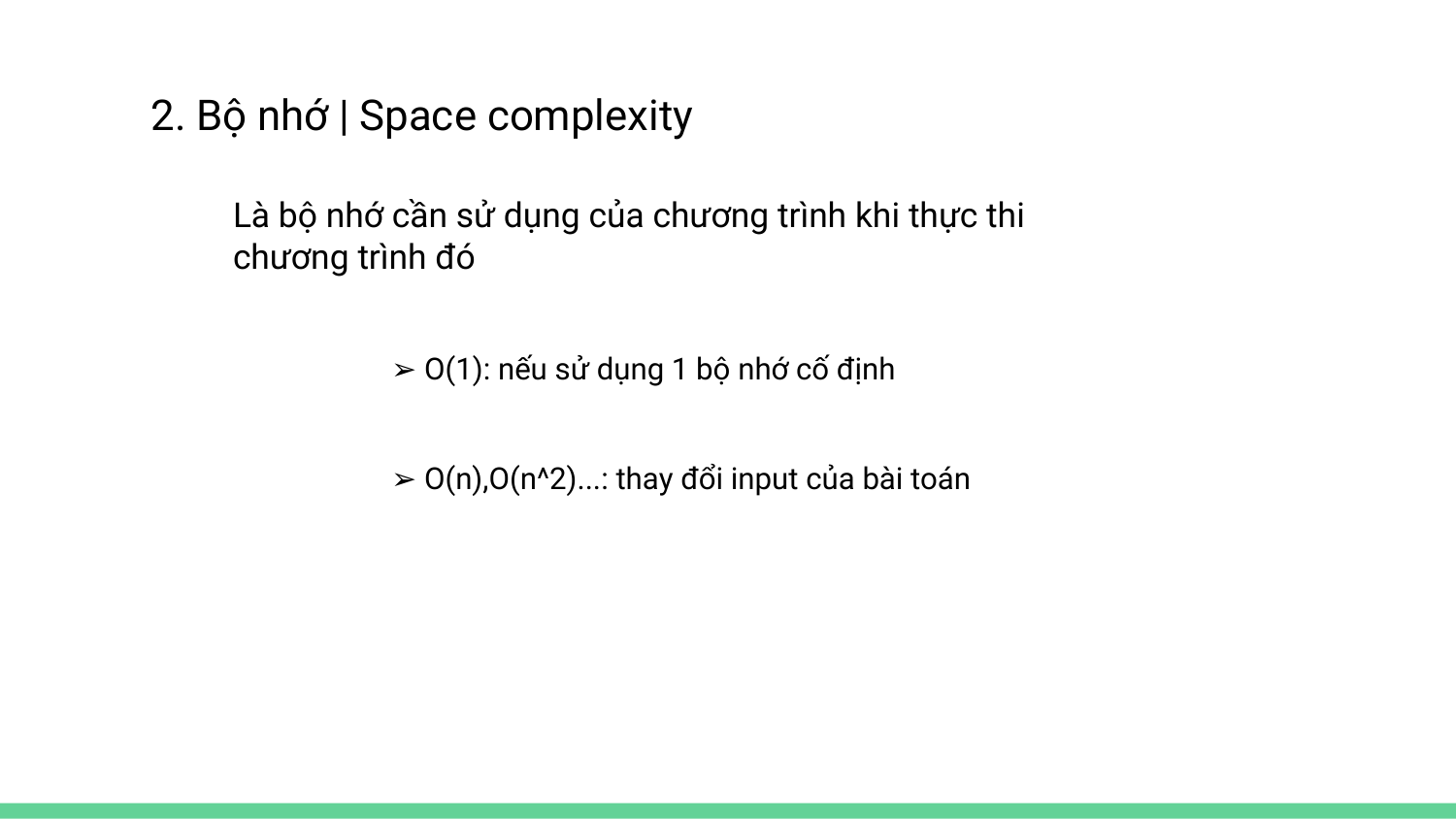

2. Bộ nhớ | Space complexity

Là bộ nhớ cần sử dụng của chương trình khi thực thi chương trình đó
➢ O(1): nếu sử dụng 1 bộ nhớ cố định
➢ O(n),O(n^2)...: thay đổi input của bài toán